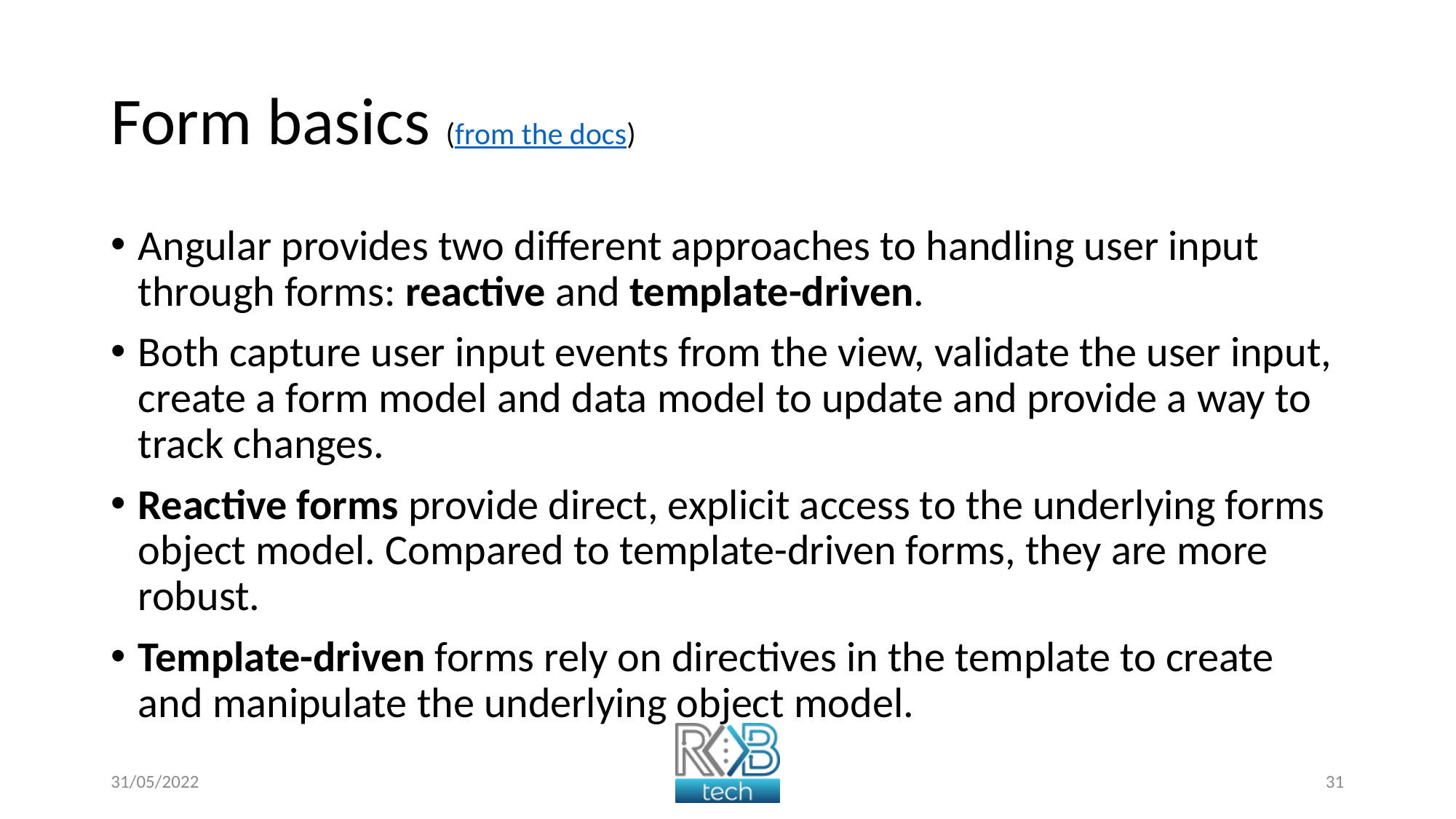

# Form basics (from the docs)
Angular provides two different approaches to handling user input through forms: reactive and template-driven.
Both capture user input events from the view, validate the user input, create a form model and data model to update and provide a way to track changes.
Reactive forms provide direct, explicit access to the underlying forms object model. Compared to template-driven forms, they are more robust.
Template-driven forms rely on directives in the template to create and manipulate the underlying object model.
31/05/2022
31